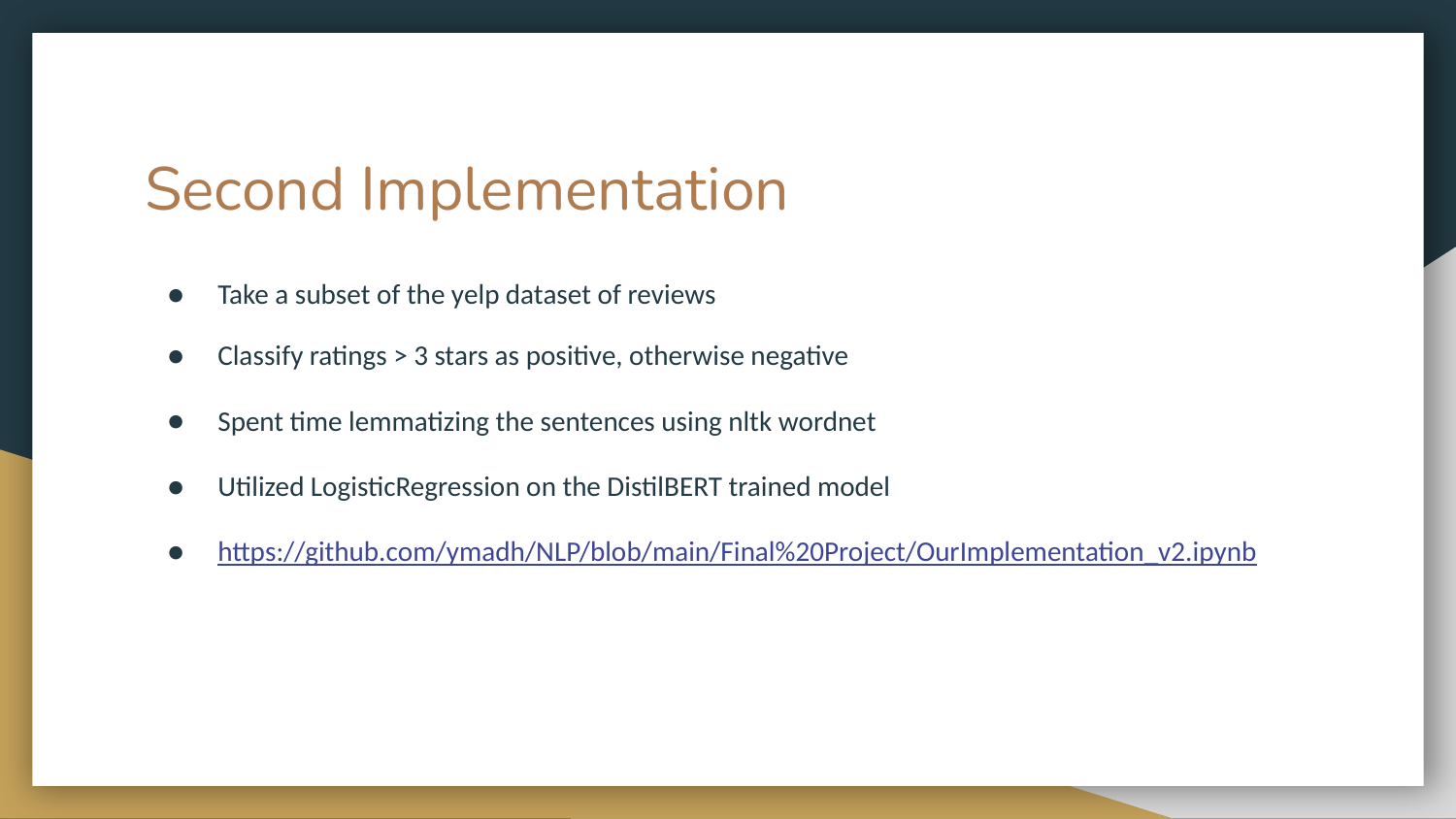

# Second Implementation
Take a subset of the yelp dataset of reviews
Classify ratings > 3 stars as positive, otherwise negative
Spent time lemmatizing the sentences using nltk wordnet
Utilized LogisticRegression on the DistilBERT trained model
https://github.com/ymadh/NLP/blob/main/Final%20Project/OurImplementation_v2.ipynb